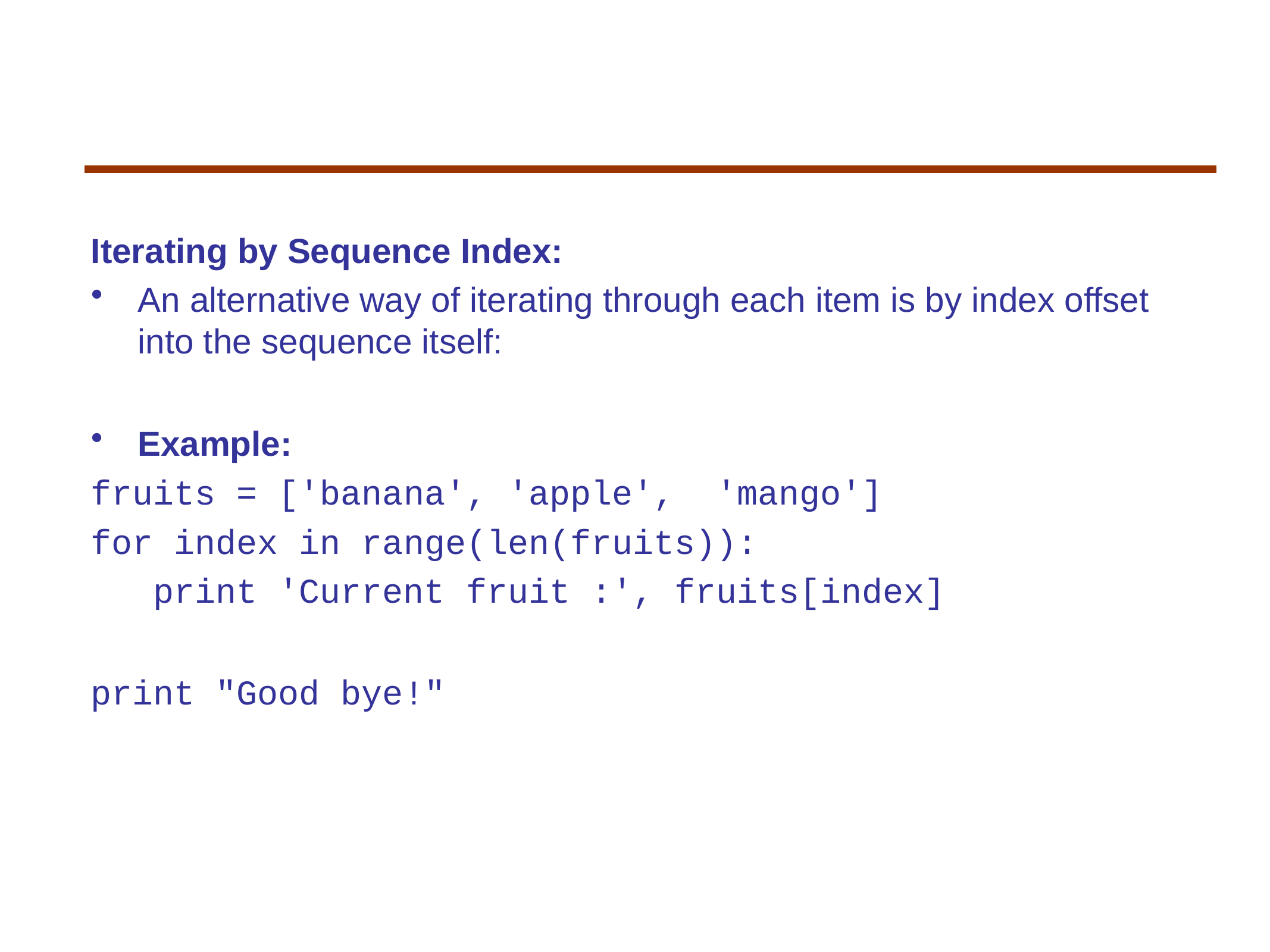

Iterating by Sequence Index:
An alternative way of iterating through each item is by index offset into the sequence itself:

Example:
fruits = ['banana', 'apple',  'mango']
for index in range(len(fruits)):
   print 'Current fruit :', fruits[index]

print "Good bye!"